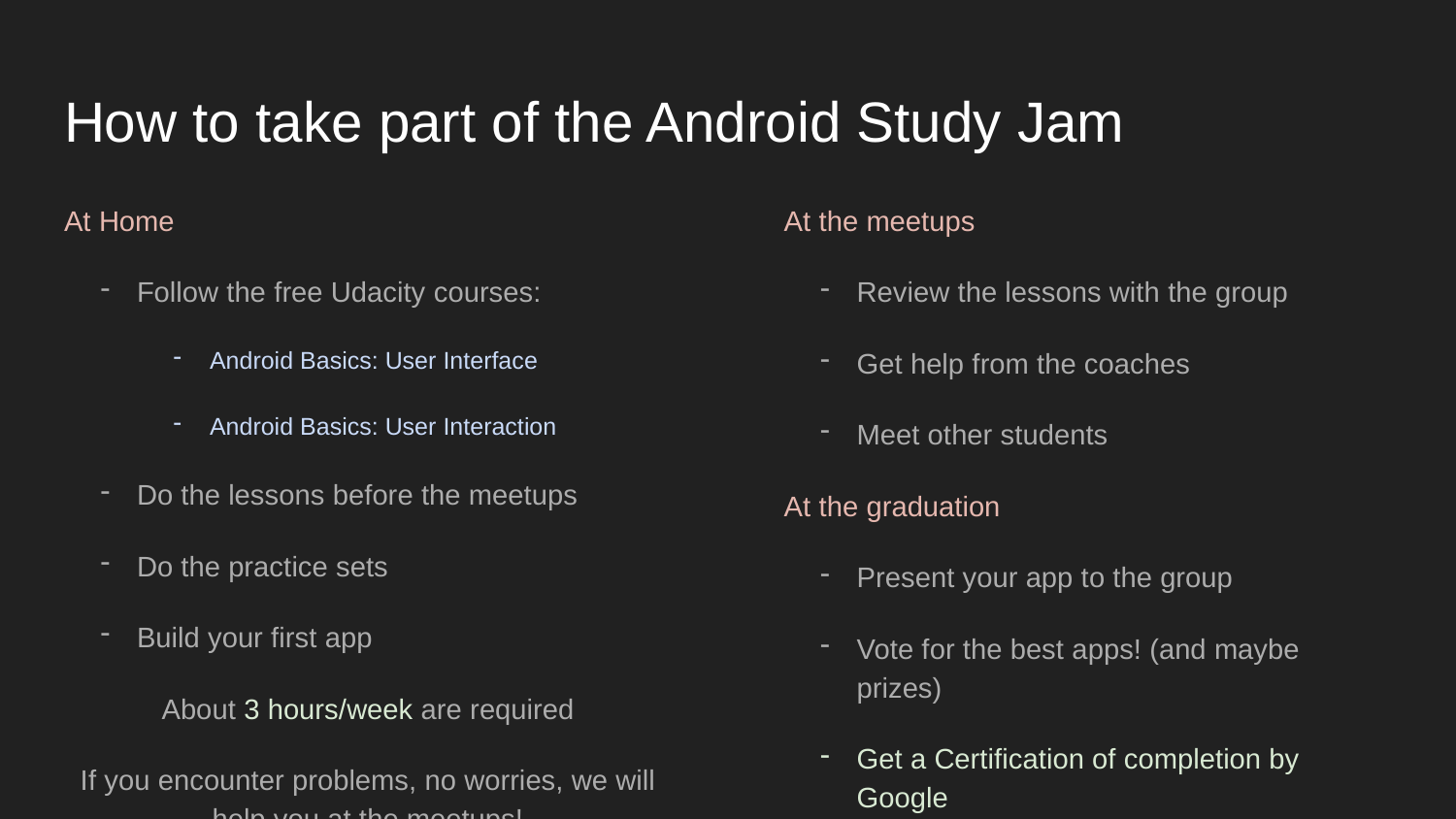

# How to take part of the Android Study Jam
At Home
Follow the free Udacity courses:
Android Basics: User Interface
Android Basics: User Interaction
Do the lessons before the meetups
Do the practice sets
Build your first app
About 3 hours/week are required
If you encounter problems, no worries, we will help you at the meetups!
(You don’t need to stay until 10pm!)
At the meetups
Review the lessons with the group
Get help from the coaches
Meet other students
At the graduation
Present your app to the group
Vote for the best apps! (and maybe prizes)
Get a Certification of completion by Google